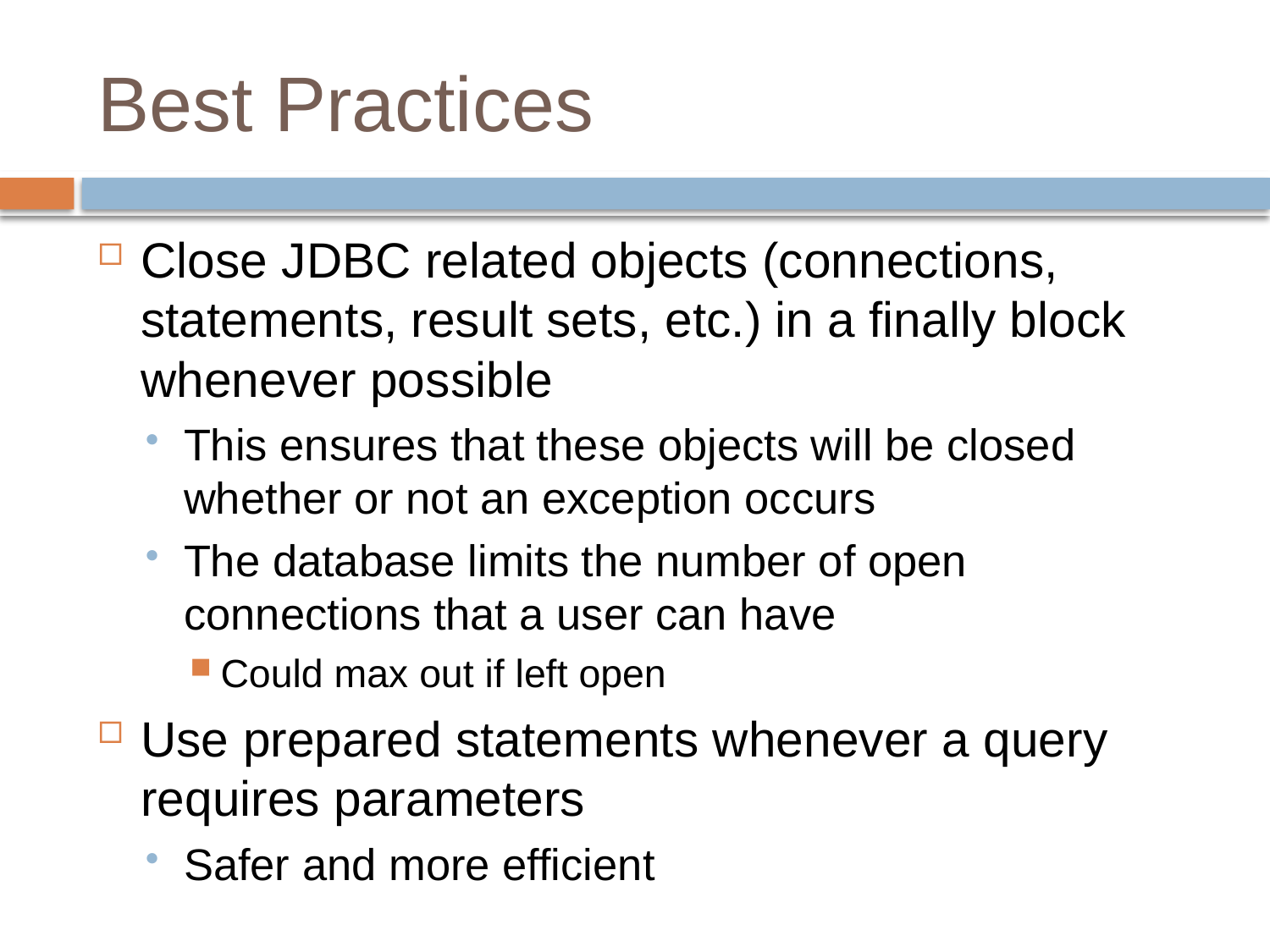

# Best Practices
Close JDBC related objects (connections, statements, result sets, etc.) in a finally block whenever possible
This ensures that these objects will be closed whether or not an exception occurs
The database limits the number of open connections that a user can have
Could max out if left open
Use prepared statements whenever a query requires parameters
Safer and more efficient